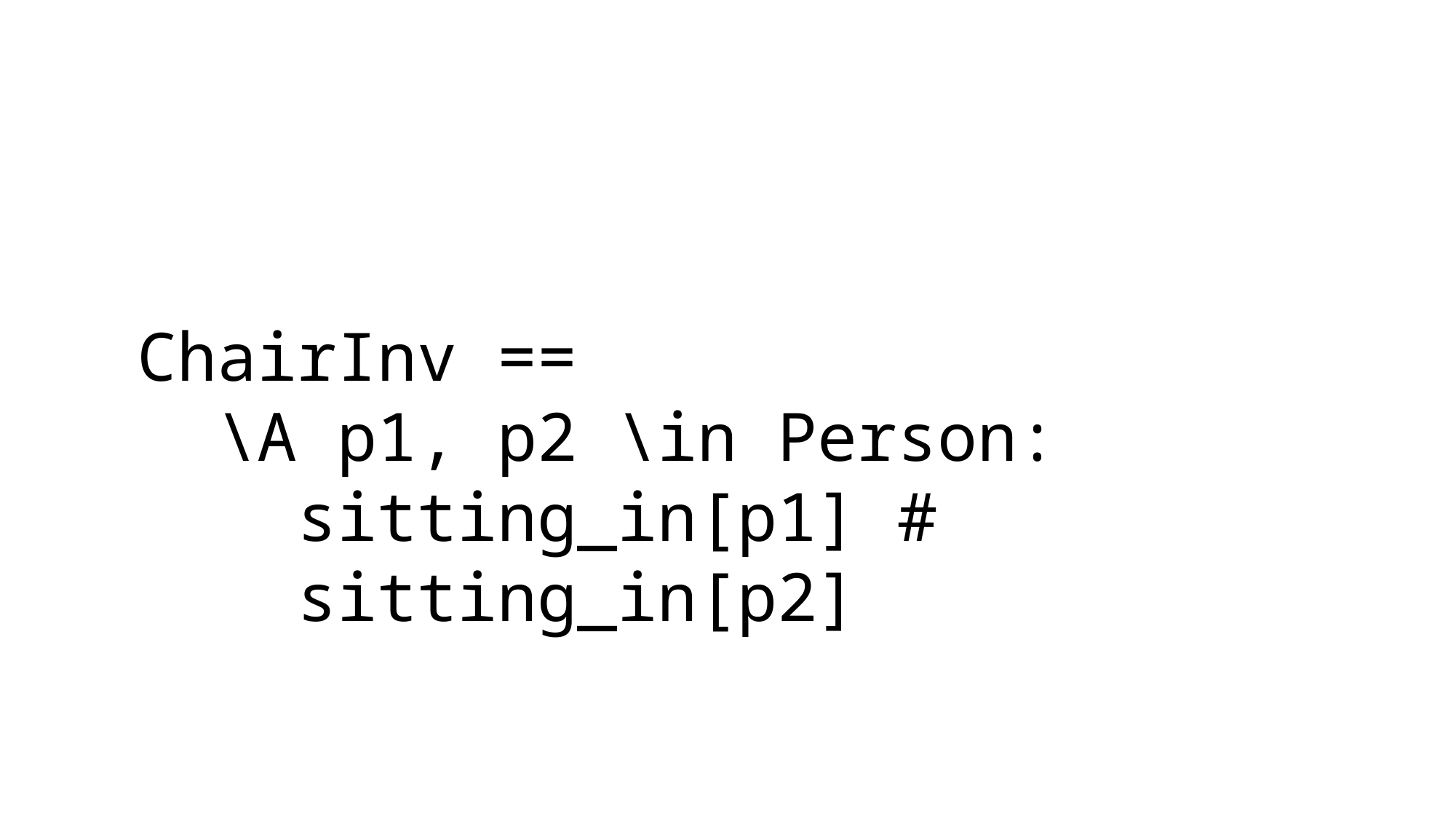

#
ChairInv ==
  \A p1, p2 \in Person:
    sitting_in[p1] #
    sitting_in[p2]